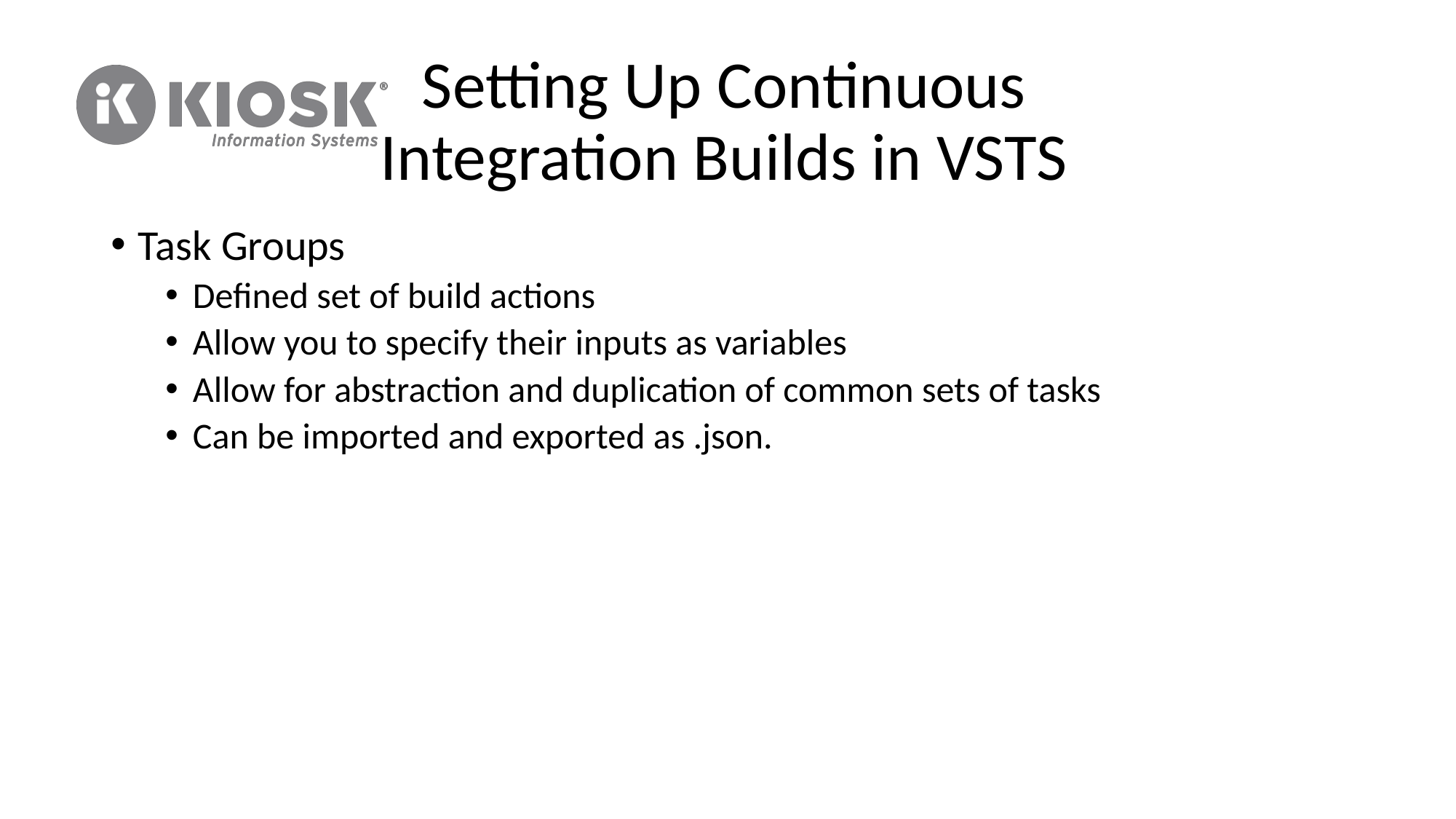

# Setting Up Continuous Integration Builds in VSTS

Task Groups
Defined set of build actions
Allow you to specify their inputs as variables
Allow for abstraction and duplication of common sets of tasks
Can be imported and exported as .json.